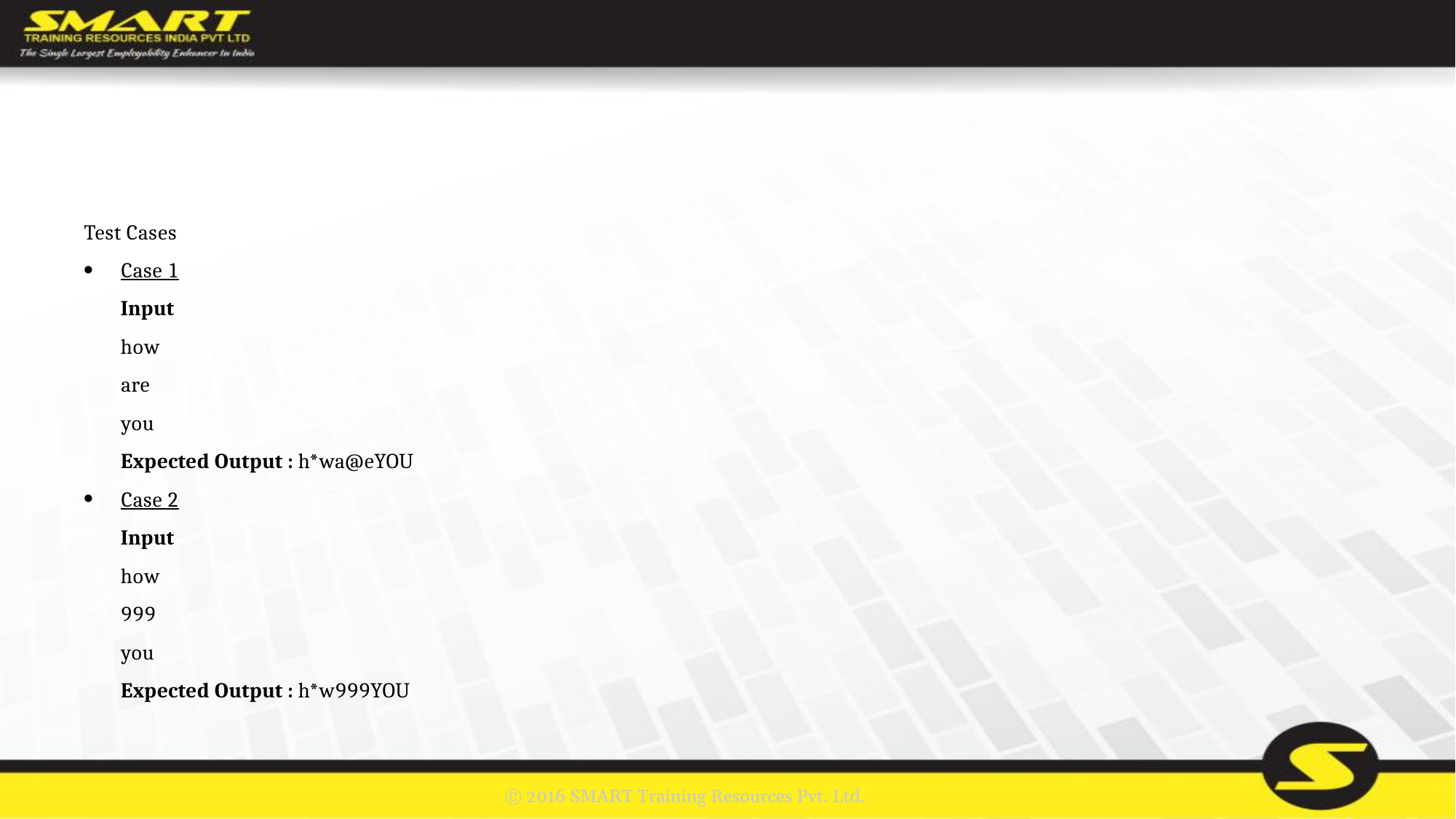

Test Cases
Case 1
	Input
	how
	are
	you
	Expected Output : h*wa@eYOU
Case 2
	Input
	how
	999
	you
	Expected Output : h*w999YOU

© 2016 SMART Training Resources Pvt. Ltd.